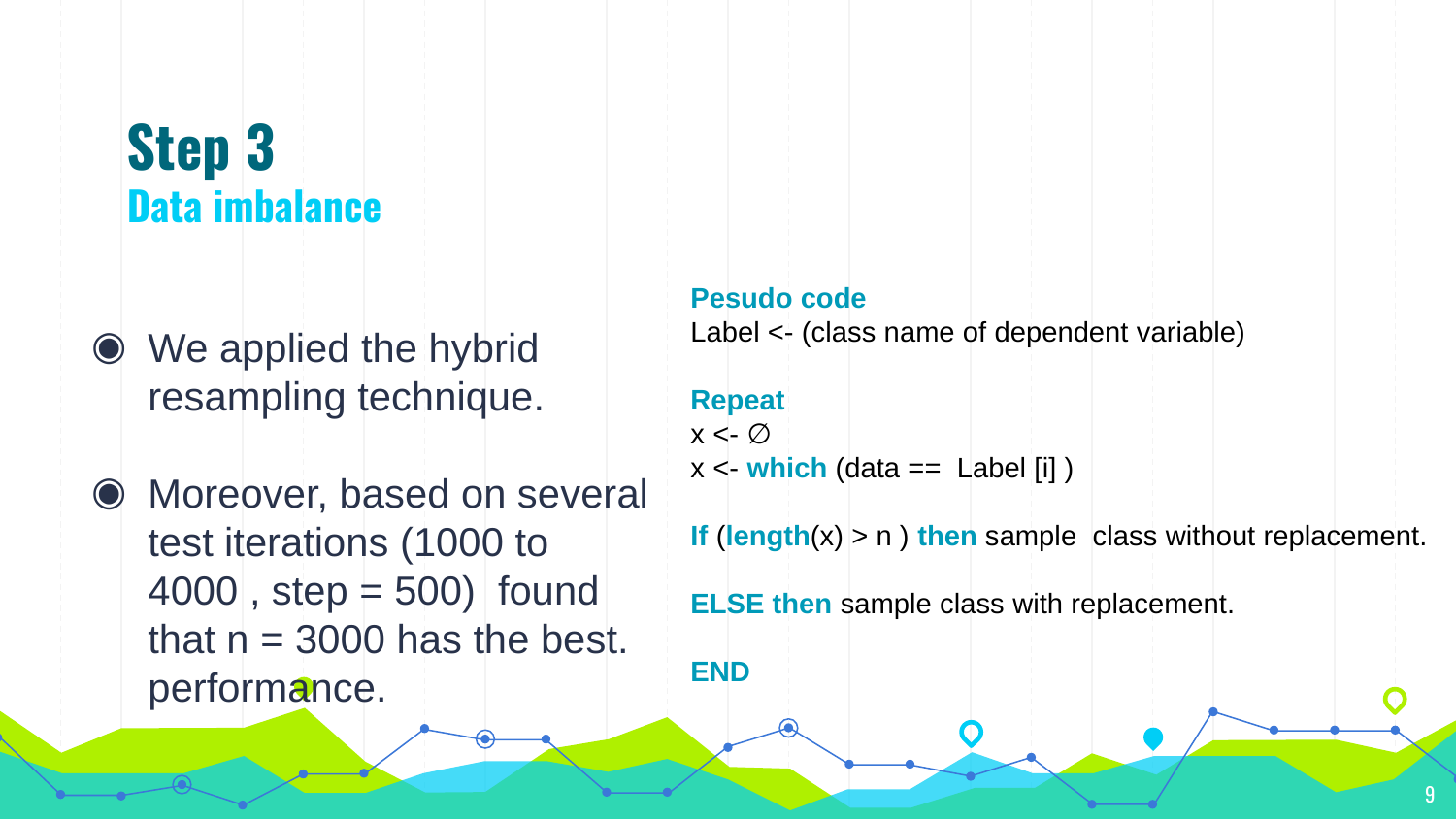

# Step 3 Data imbalance
Pesudo code
Label <- (class name of dependent variable)

Repeat
x <- ∅
x <- which (data ==  Label [i] )

If (length(x) > n ) then sample  class without replacement.

ELSE then sample class with replacement.

END
We applied the hybrid resampling technique.

Moreover, based on several test iterations (1000 to 4000 , step = 500)  found that n = 3000 has the best. performance.
9